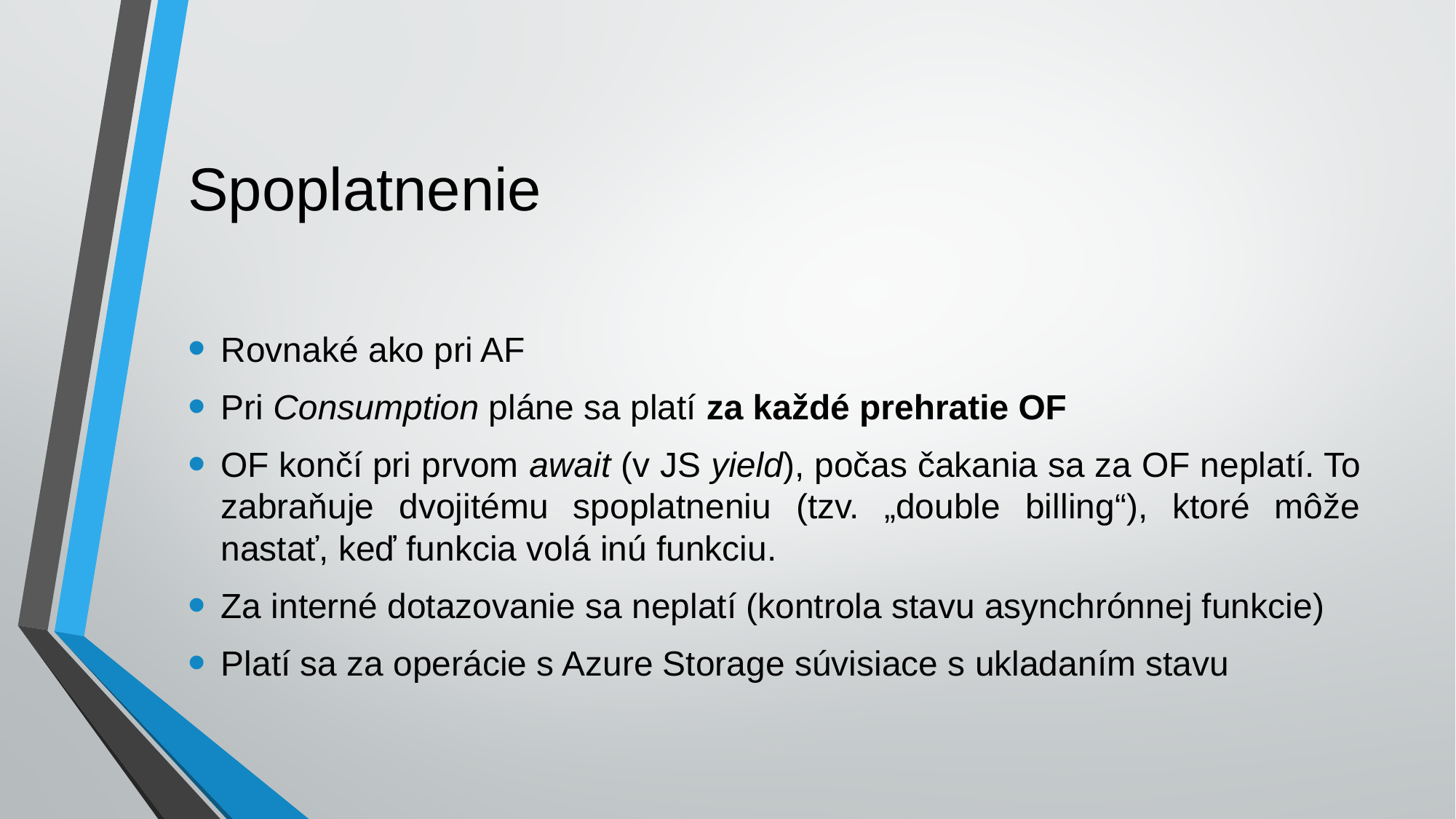

# Spoplatnenie
Rovnaké ako pri AF
Pri Consumption pláne sa platí za každé prehratie OF
OF končí pri prvom await (v JS yield), počas čakania sa za OF neplatí. To zabraňuje dvojitému spoplatneniu (tzv. „double billing“), ktoré môže nastať, keď funkcia volá inú funkciu.
Za interné dotazovanie sa neplatí (kontrola stavu asynchrónnej funkcie)
Platí sa za operácie s Azure Storage súvisiace s ukladaním stavu